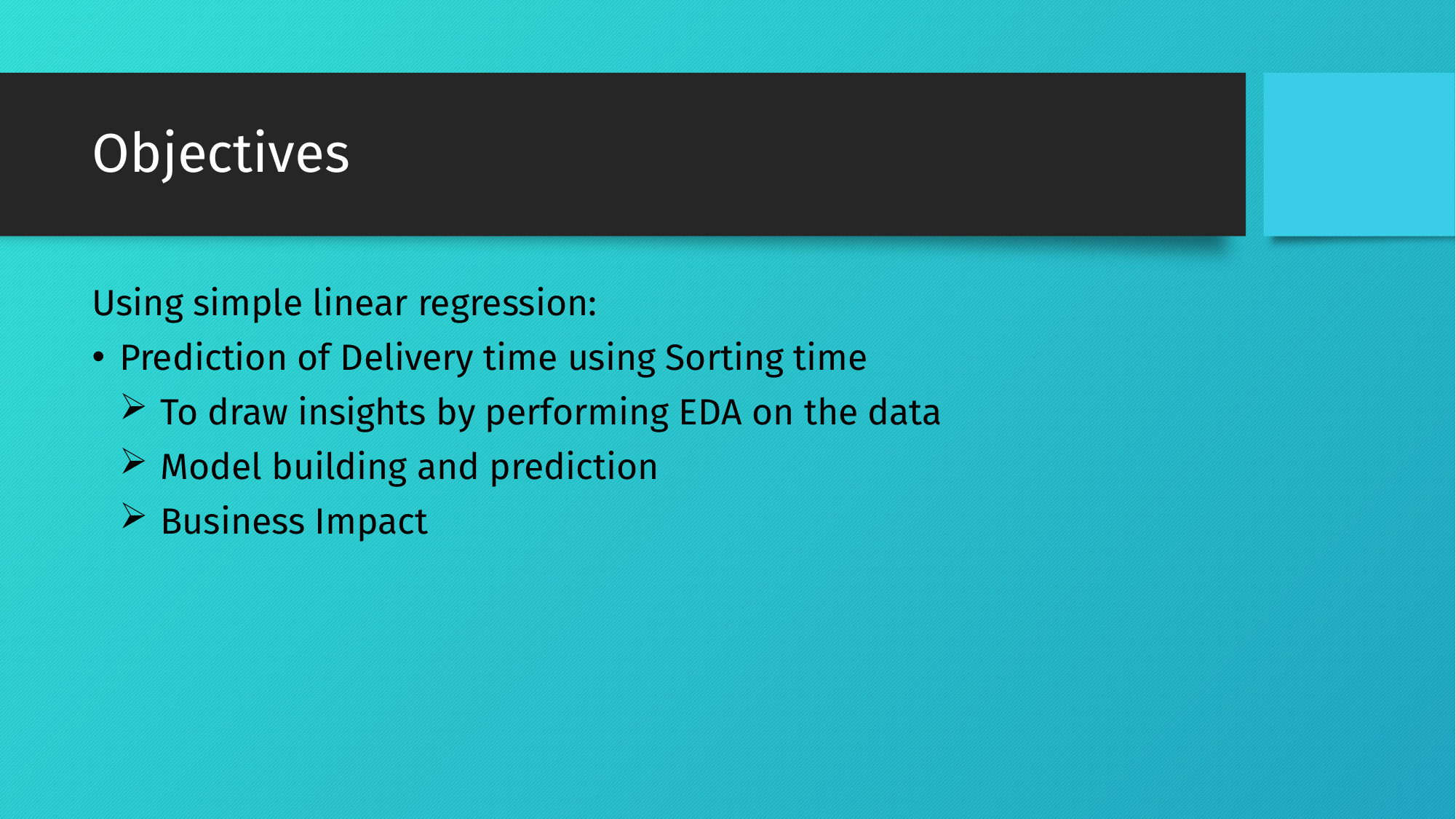

# Objectives
Using simple linear regression:
Prediction of Delivery time using Sorting time
To draw insights by performing EDA on the data
Model building and prediction
Business Impact